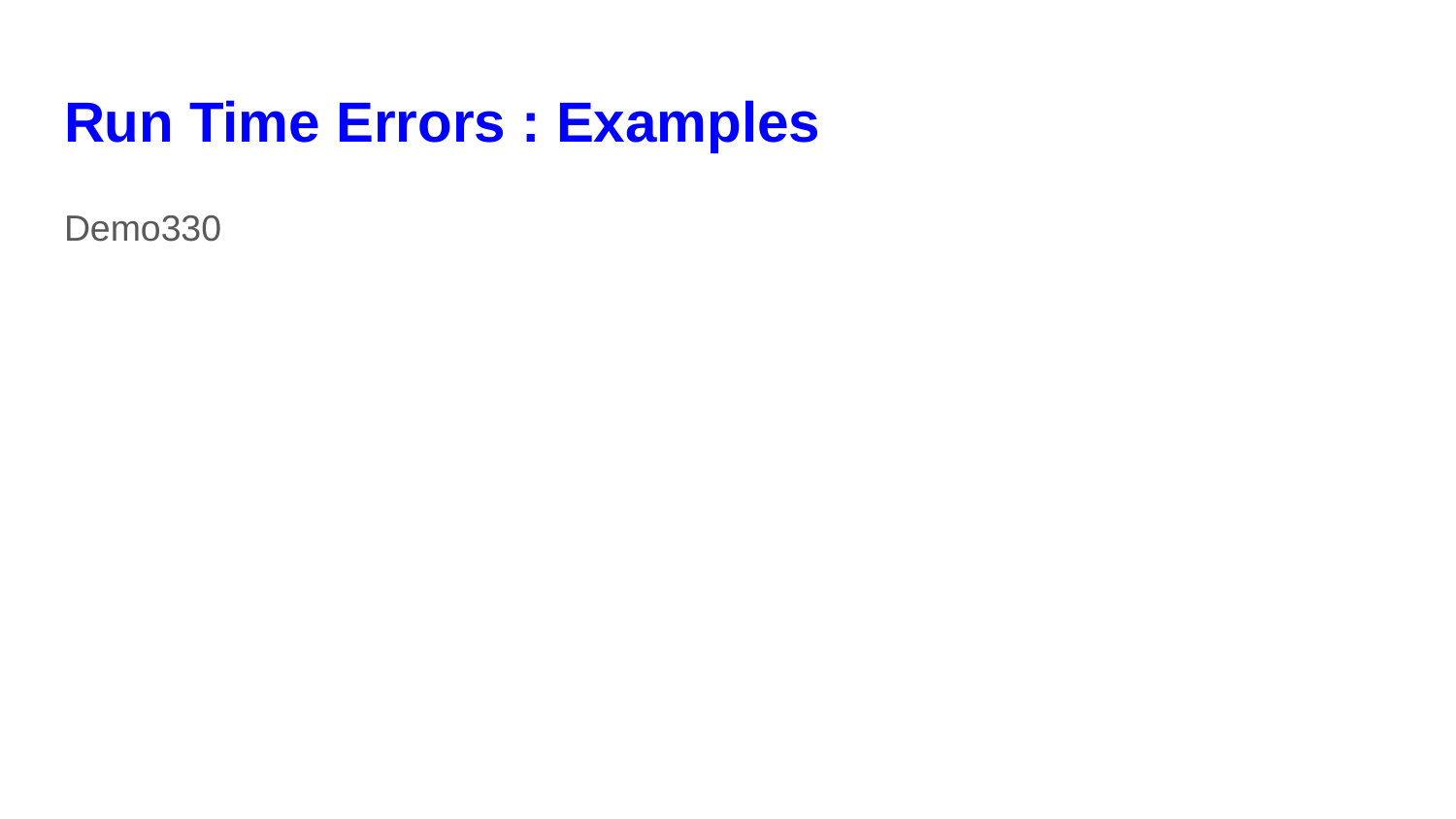

# Run Time Errors : Examples
Demo330